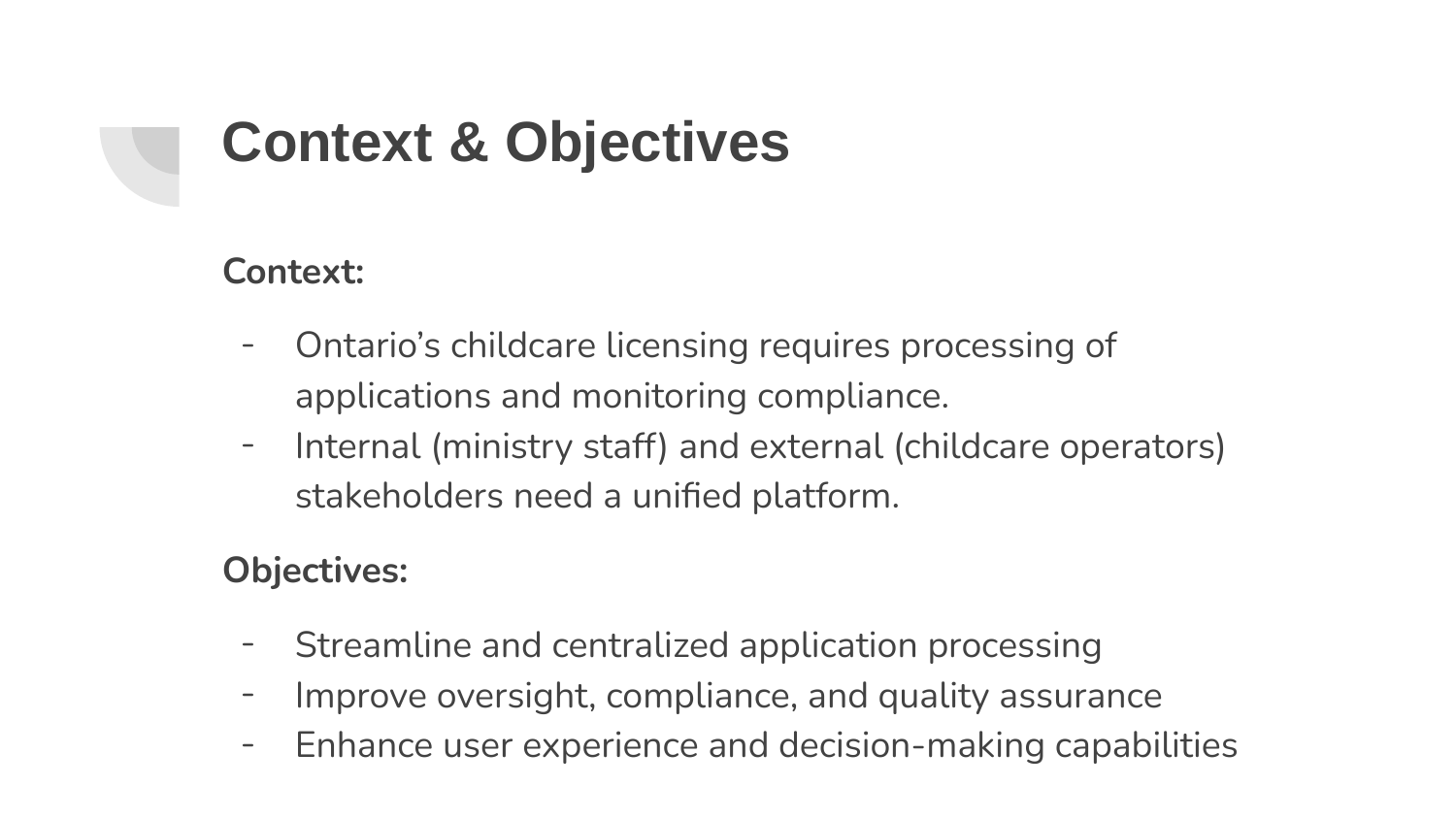

# Context & Objectives
Context:
Ontario’s childcare licensing requires processing of applications and monitoring compliance.
Internal (ministry staff) and external (childcare operators) stakeholders need a unified platform.
Objectives:
Streamline and centralized application processing
Improve oversight, compliance, and quality assurance
Enhance user experience and decision-making capabilities